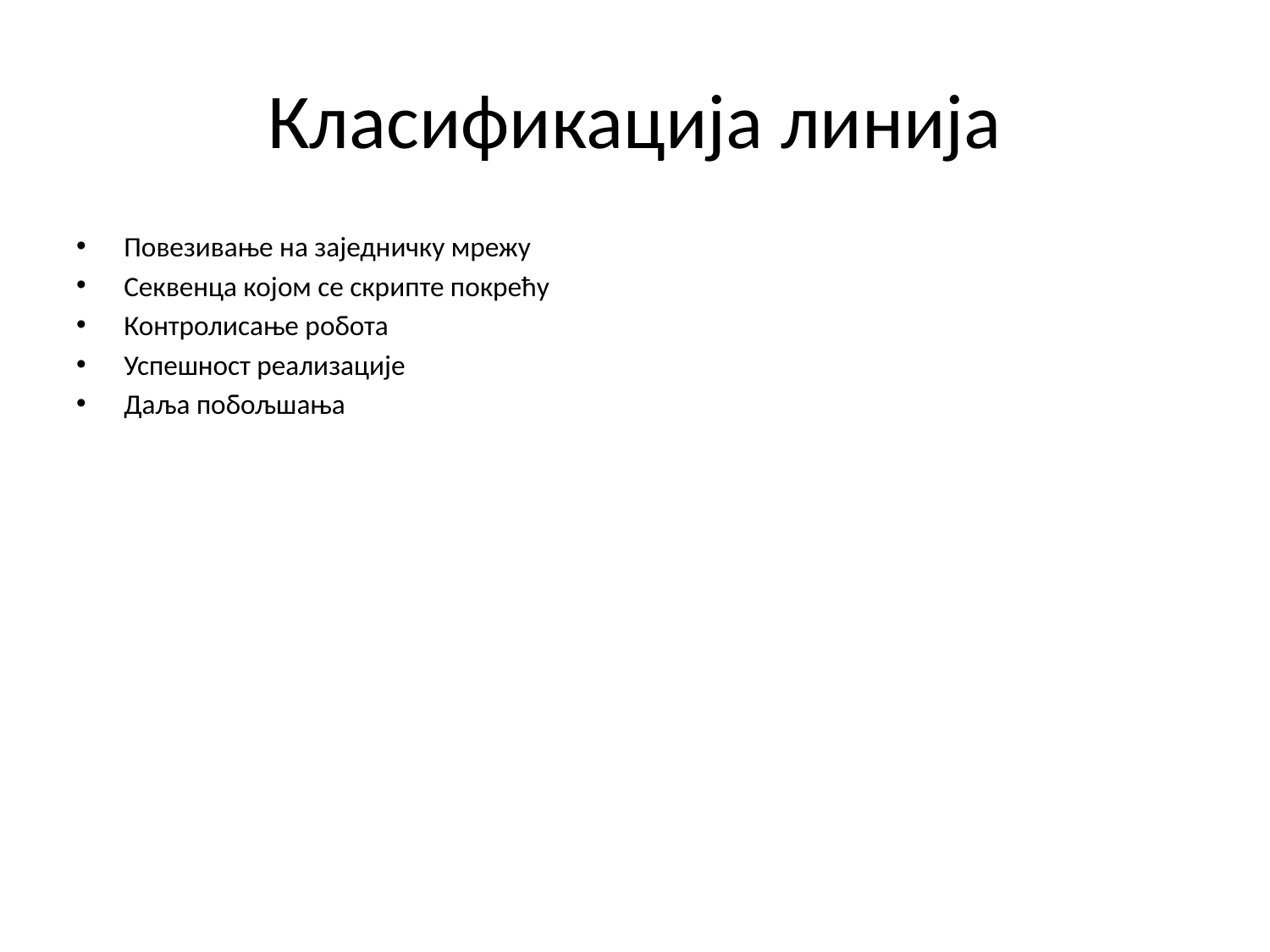

# Класификација линија
Повезивање на заједничку мрежу
Секвенца којом се скрипте покрећу
Контролисање робота
Успешност реализације
Даља побољшања